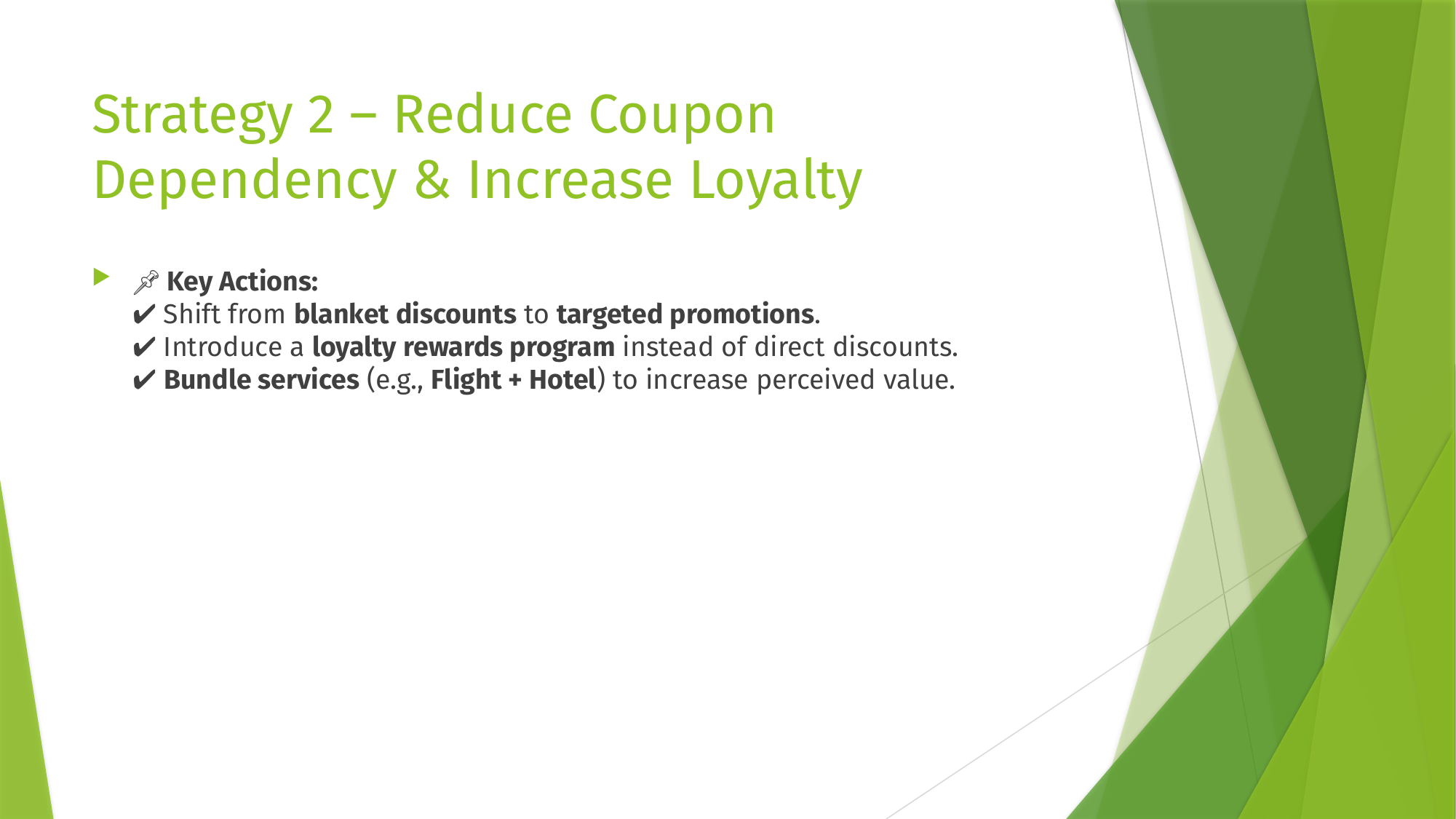

# Strategy 2 – Reduce Coupon Dependency & Increase Loyalty
📌 Key Actions:
✔ Shift from blanket discounts to targeted promotions.
✔ Introduce a loyalty rewards program instead of direct discounts.
✔ Bundle services (e.g., Flight + Hotel) to increase perceived value.